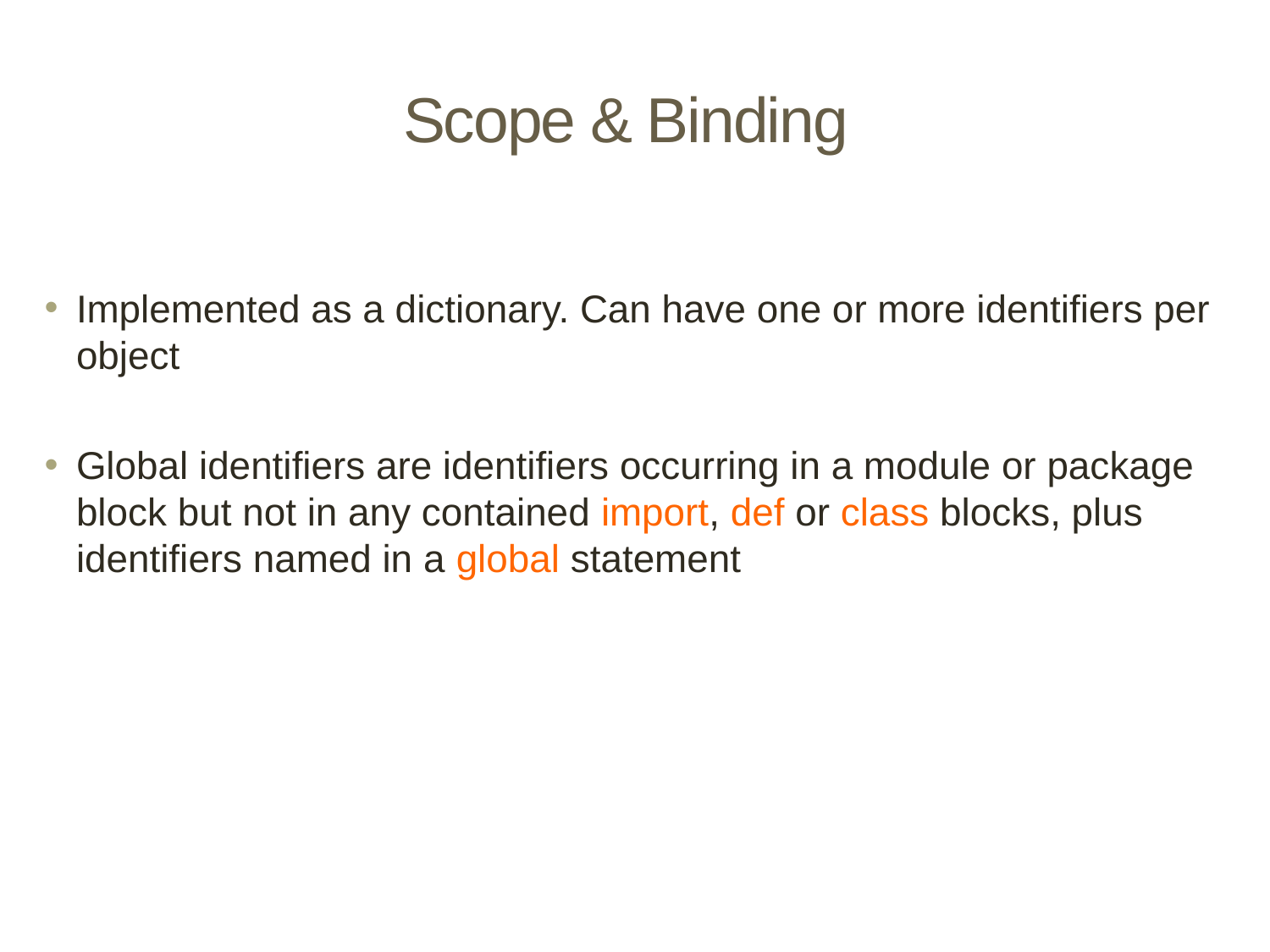

# Scope & Binding

Implemented as a dictionary. Can have one or more identifiers per object

Global identifiers are identifiers occurring in a module or package block but not in any contained import, def or class blocks, plus identifiers named in a global statement